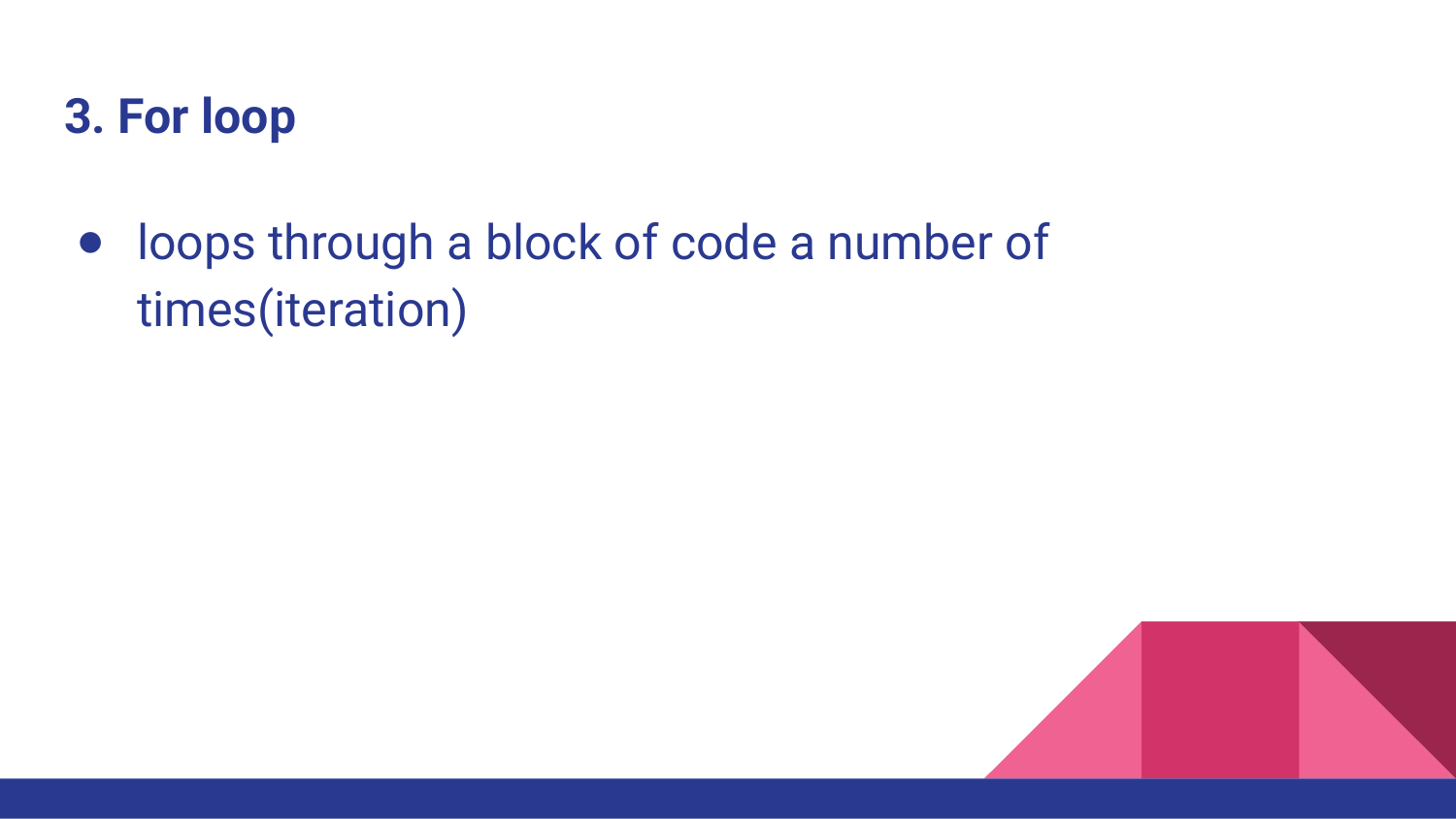

# 3. For loop

loops through a block of code a number of times(iteration)